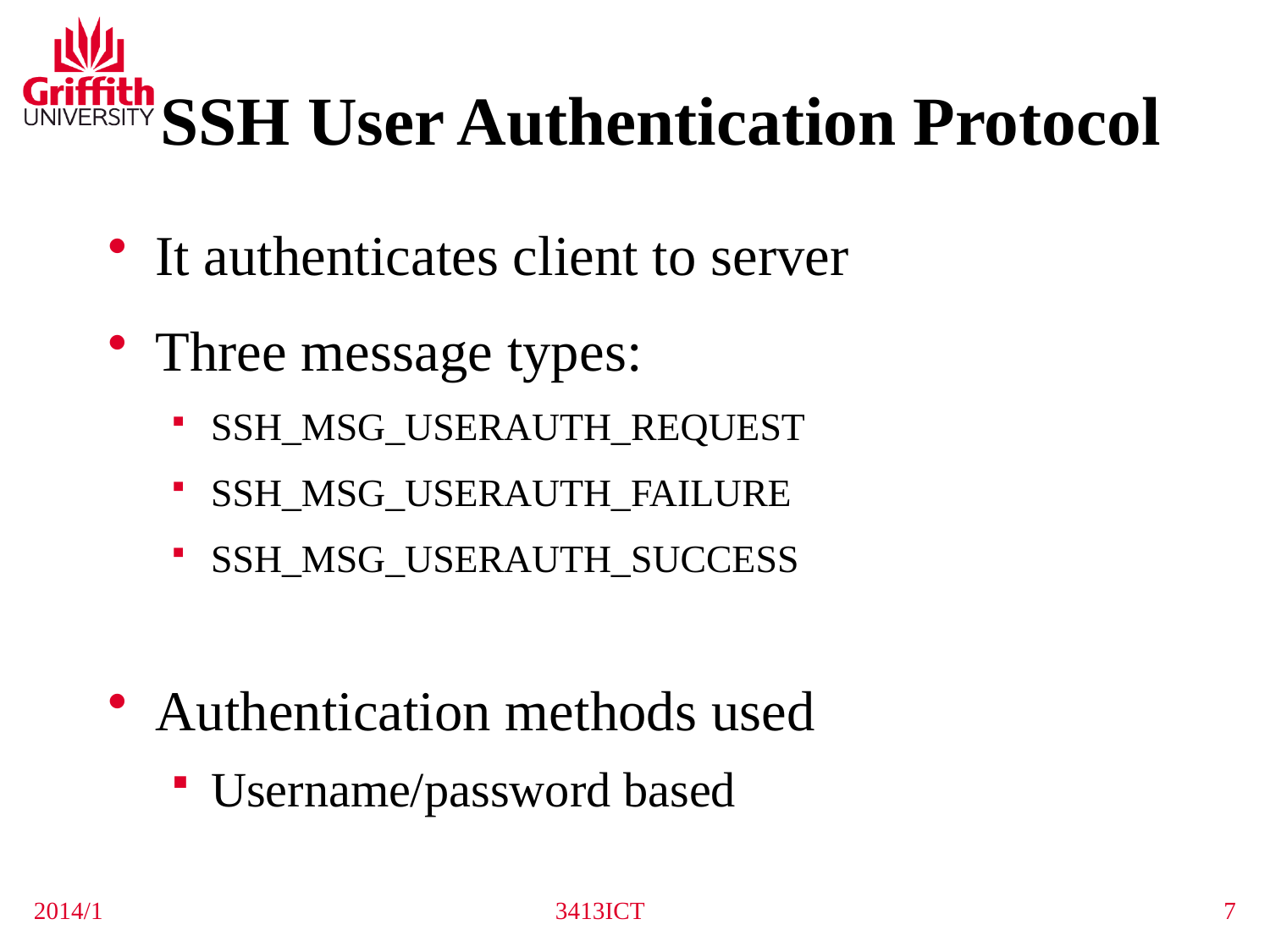

SSH User Authentication Protocol
It authenticates client to server
Three message types:
SSH_MSG_USERAUTH_REQUEST
SSH_MSG_USERAUTH_FAILURE
SSH_MSG_USERAUTH_SUCCESS

Authentication methods used
Username/password based
2014/1
3413ICT
7